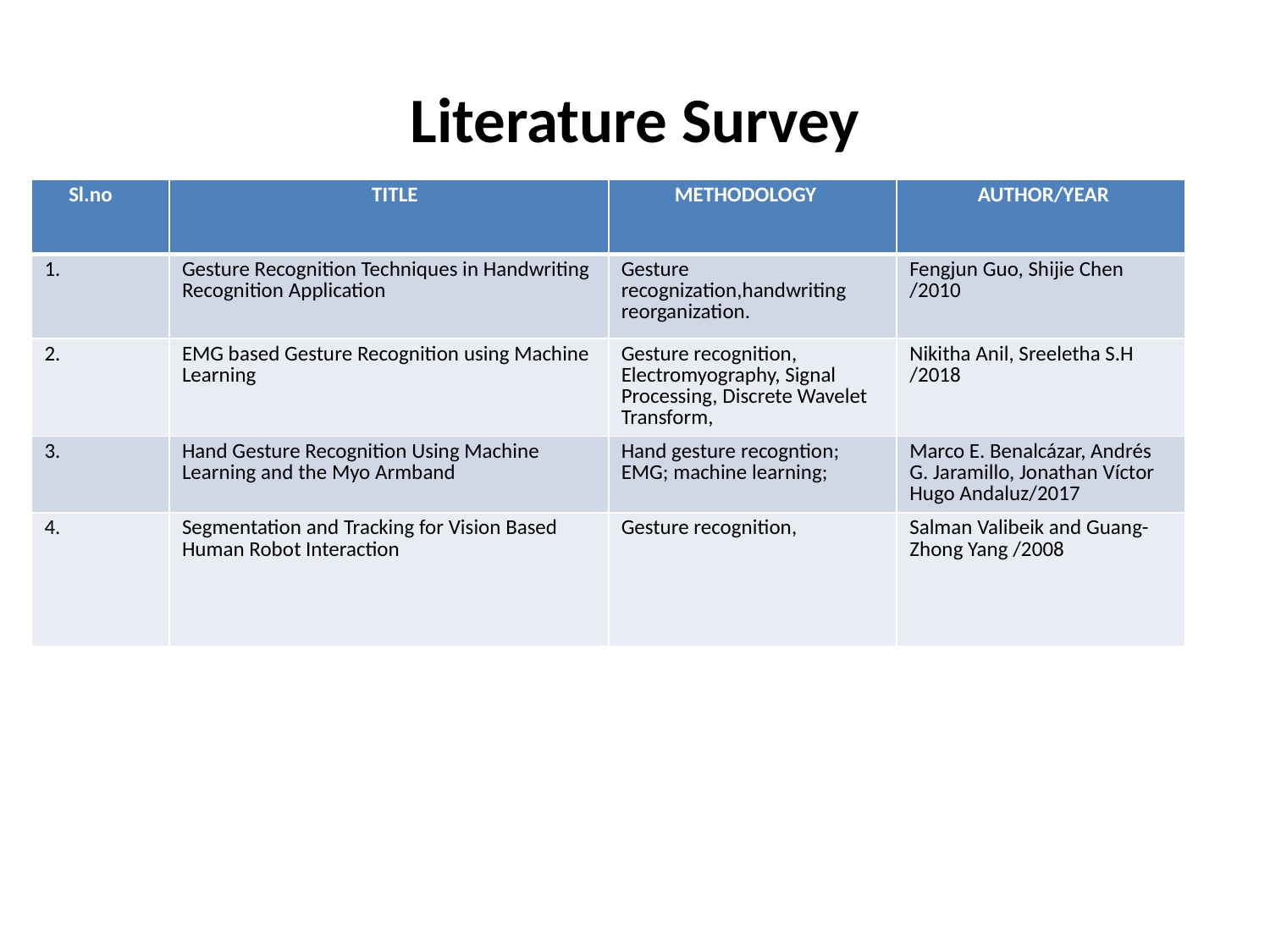

# Literature Survey
| Sl.no | TITLE | METHODOLOGY | AUTHOR/YEAR |
| --- | --- | --- | --- |
| 1. | Gesture Recognition Techniques in Handwriting Recognition Application | Gesture recognization,handwriting reorganization. | Fengjun Guo, Shijie Chen /2010 |
| 2. | EMG based Gesture Recognition using Machine Learning | Gesture recognition, Electromyography, Signal Processing, Discrete Wavelet Transform, | Nikitha Anil, Sreeletha S.H /2018 |
| 3. | Hand Gesture Recognition Using Machine Learning and the Myo Armband | Hand gesture recogntion; EMG; machine learning; | Marco E. Benalcázar, Andrés G. Jaramillo, Jonathan Víctor Hugo Andaluz/2017 |
| 4. | Segmentation and Tracking for Vision Based Human Robot Interaction | Gesture recognition, | Salman Valibeik and Guang-Zhong Yang /2008 |